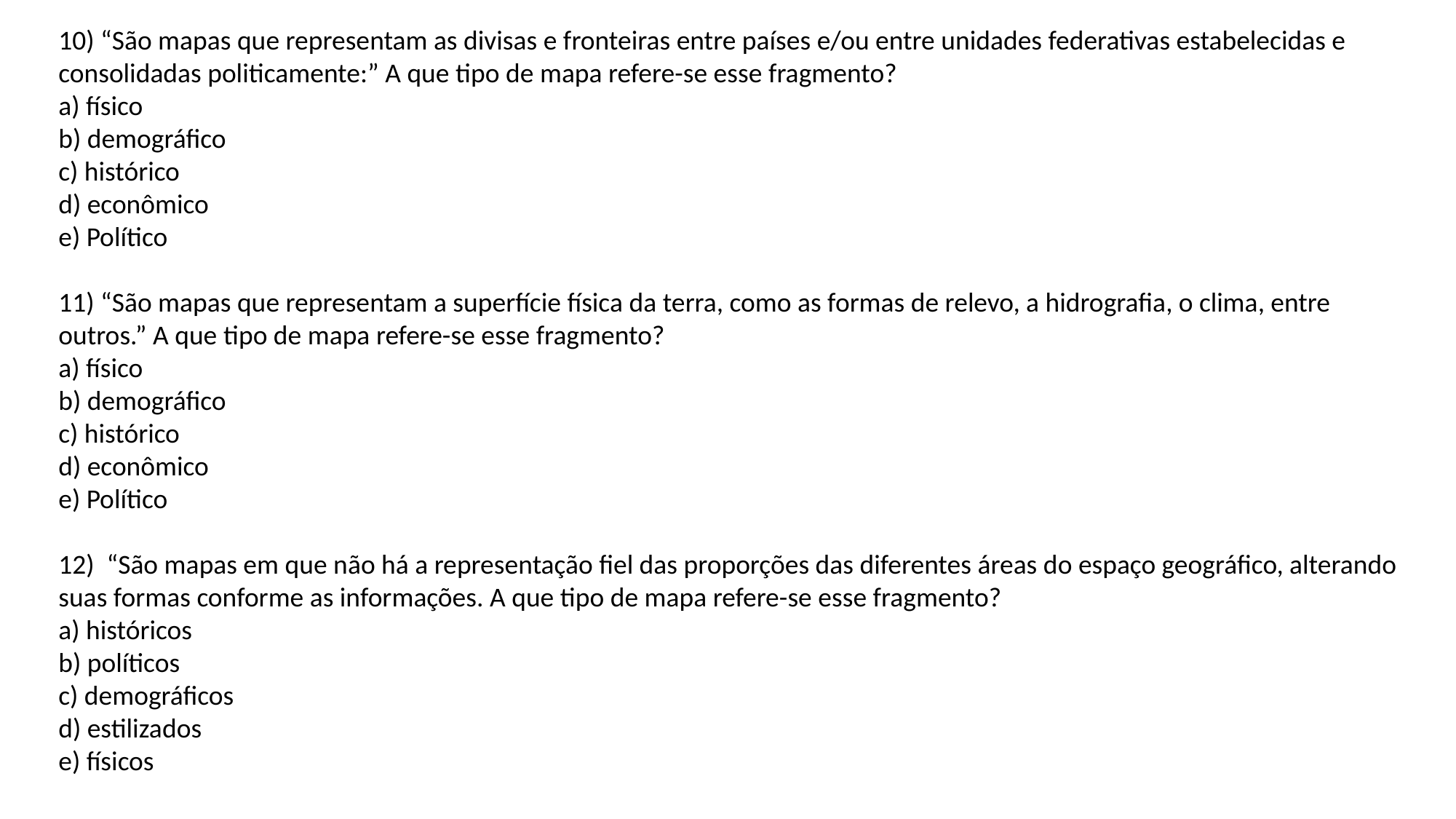

10) “São mapas que representam as divisas e fronteiras entre países e/ou entre unidades federativas estabelecidas e consolidadas politicamente:” A que tipo de mapa refere-se esse fragmento?
a) físico
b) demográfico
c) histórico
d) econômico
e) Político

11) “São mapas que representam a superfície física da terra, como as formas de relevo, a hidrografia, o clima, entre outros.” A que tipo de mapa refere-se esse fragmento?
a) físico
b) demográfico
c) histórico
d) econômico
e) Político

12)  “São mapas em que não há a representação fiel das proporções das diferentes áreas do espaço geográfico, alterando suas formas conforme as informações. A que tipo de mapa refere-se esse fragmento?
a) históricos
b) políticos
c) demográficos
d) estilizados
e) físicos